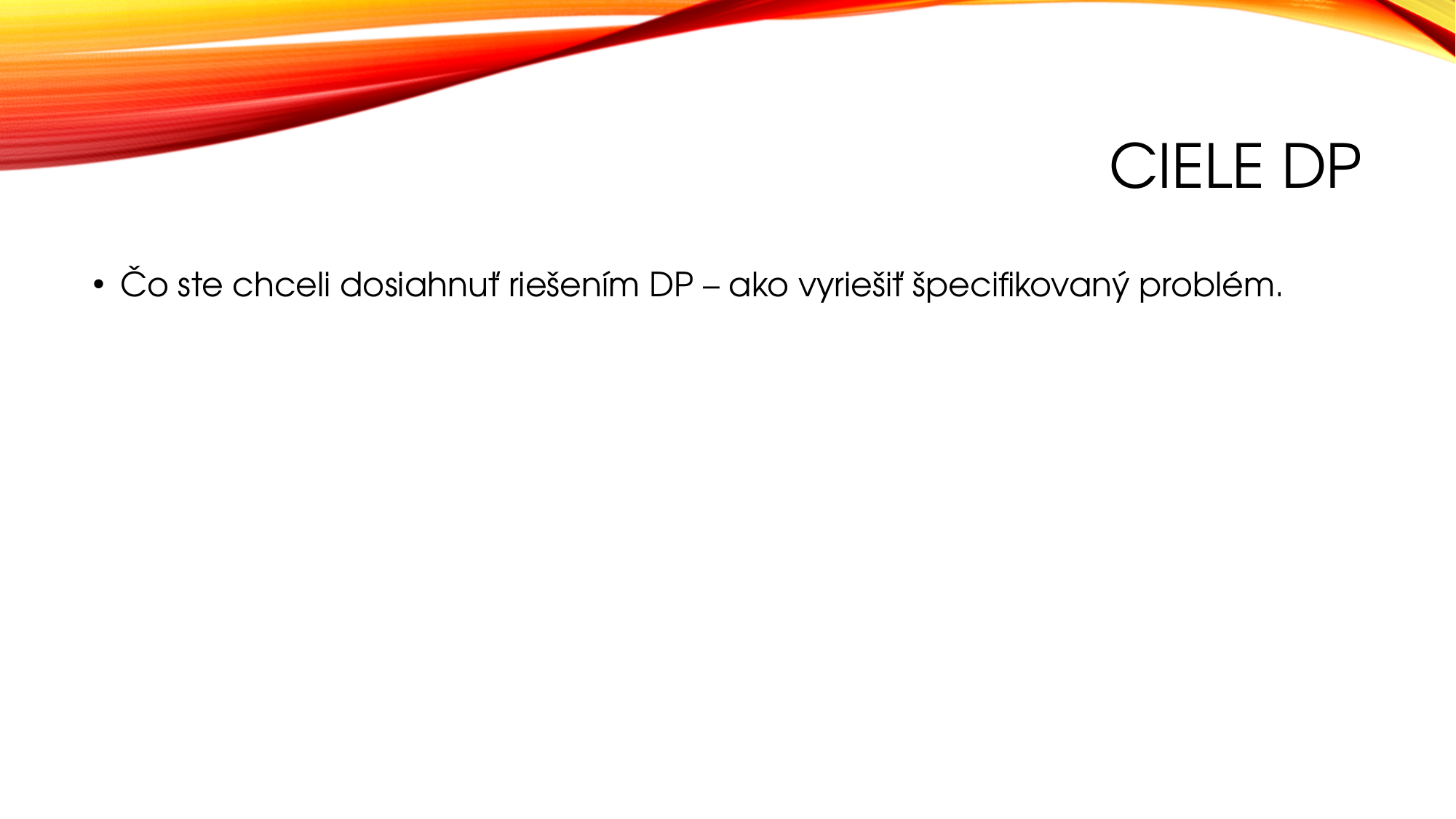

# Ciele DP
Čo ste chceli dosiahnuť riešením DP – ako vyriešiť špecifikovaný problém.